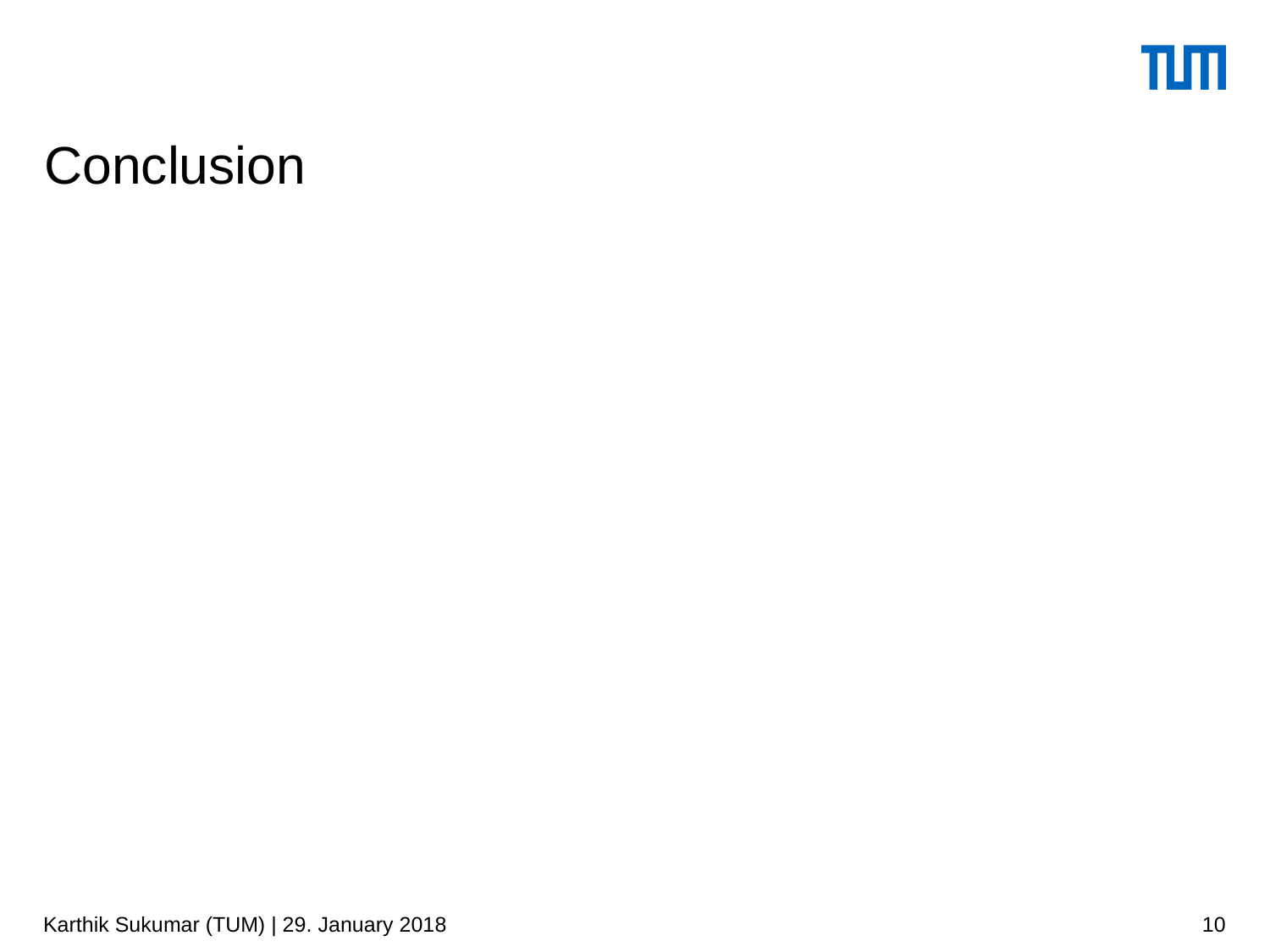

# Conclusion

Karthik Sukumar (TUM) | 29. January 2018
10